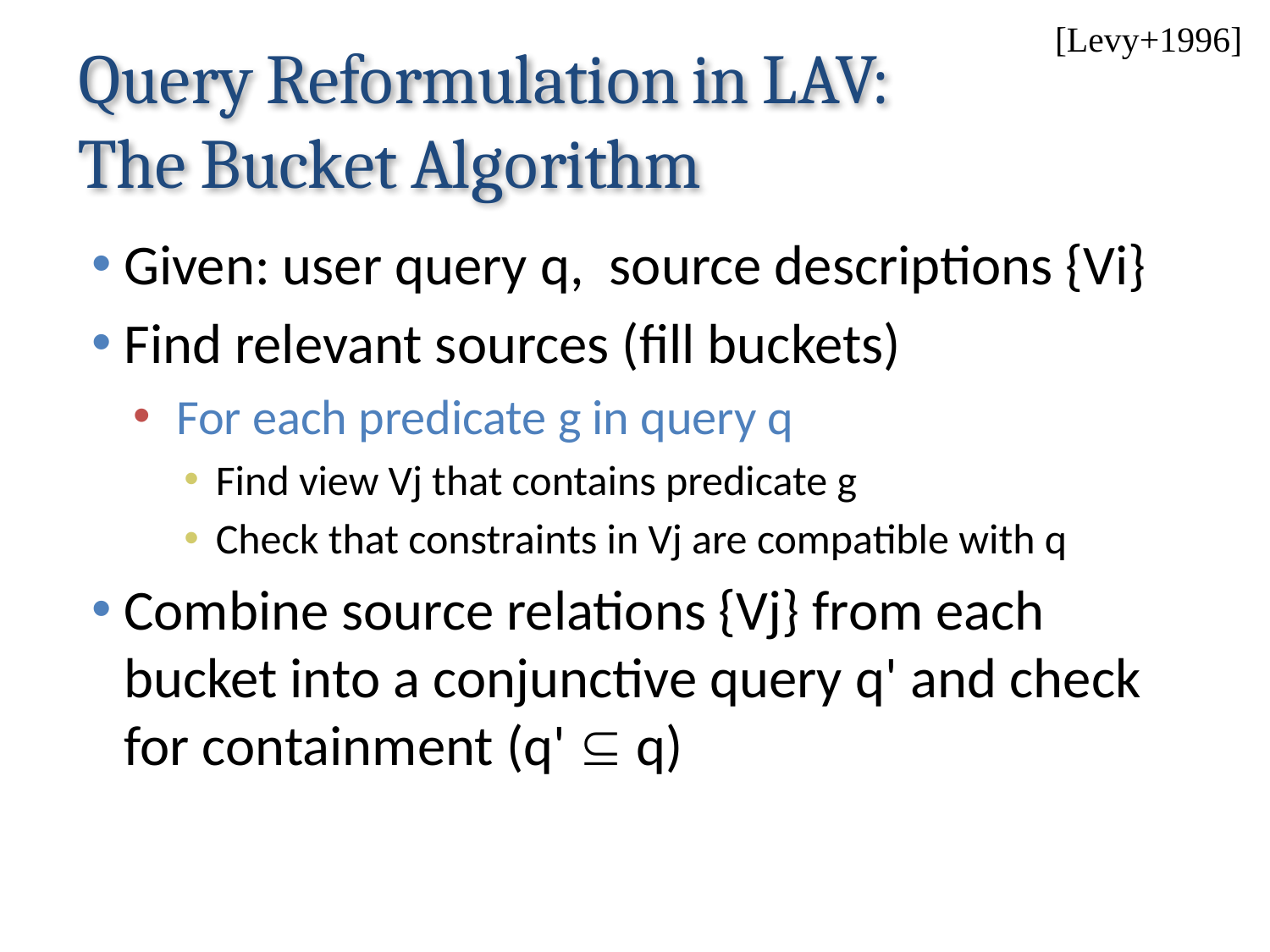

[Levy+1996]
# Query Reformulation in LAV: The Bucket Algorithm
Given: user query q,  source descriptions {Vi}
Find relevant sources (fill buckets)
 For each predicate g in query q
Find view Vj that contains predicate g
Check that constraints in Vj are compatible with q
Combine source relations {Vj} from each bucket into a conjunctive query q' and check for containment (q' ⊆ q)